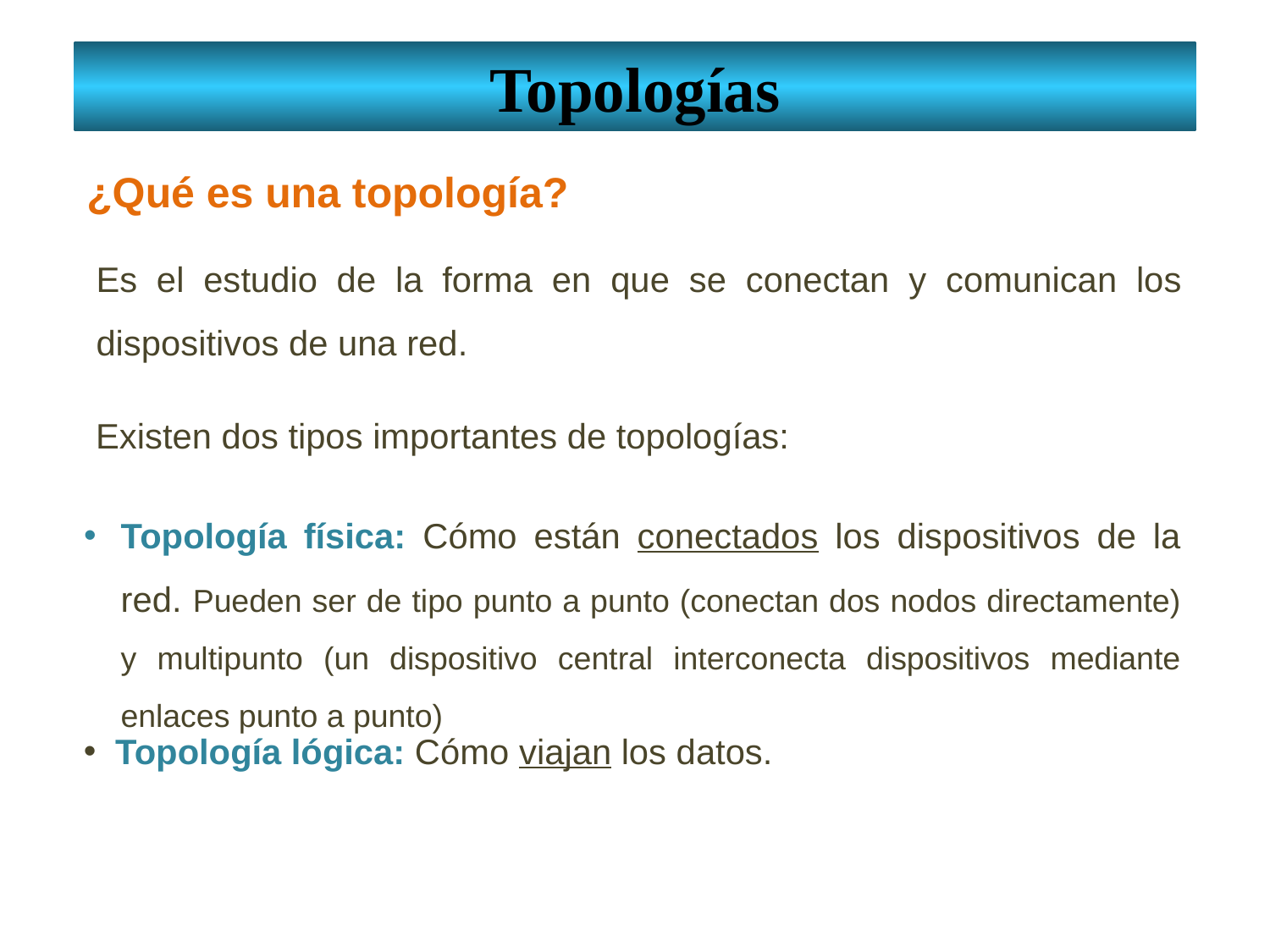

Topologías
¿Qué es una topología?
Es el estudio de la forma en que se conectan y comunican los dispositivos de una red.
Existen dos tipos importantes de topologías:
Topología física: Cómo están conectados los dispositivos de la red. Pueden ser de tipo punto a punto (conectan dos nodos directamente) y multipunto (un dispositivo central interconecta dispositivos mediante enlaces punto a punto)
  Topología lógica: Cómo viajan los datos.